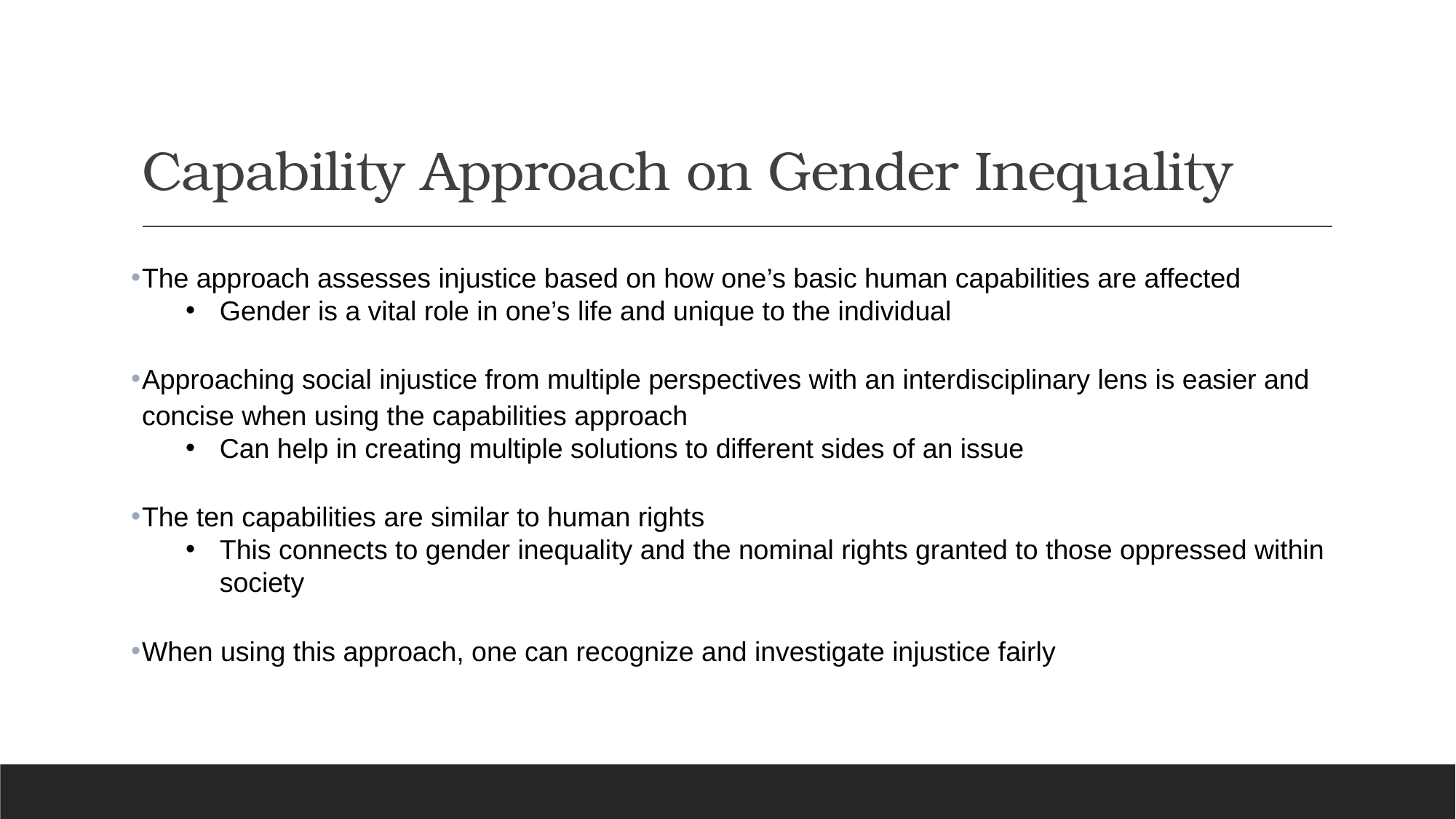

# Capability Approach on Gender Inequality
The approach assesses injustice based on how one’s basic human capabilities are affected
Gender is a vital role in one’s life and unique to the individual

Approaching social injustice from multiple perspectives with an interdisciplinary lens is easier and concise when using the capabilities approach
Can help in creating multiple solutions to different sides of an issue

The ten capabilities are similar to human rights
This connects to gender inequality and the nominal rights granted to those oppressed within society

When using this approach, one can recognize and investigate injustice fairly